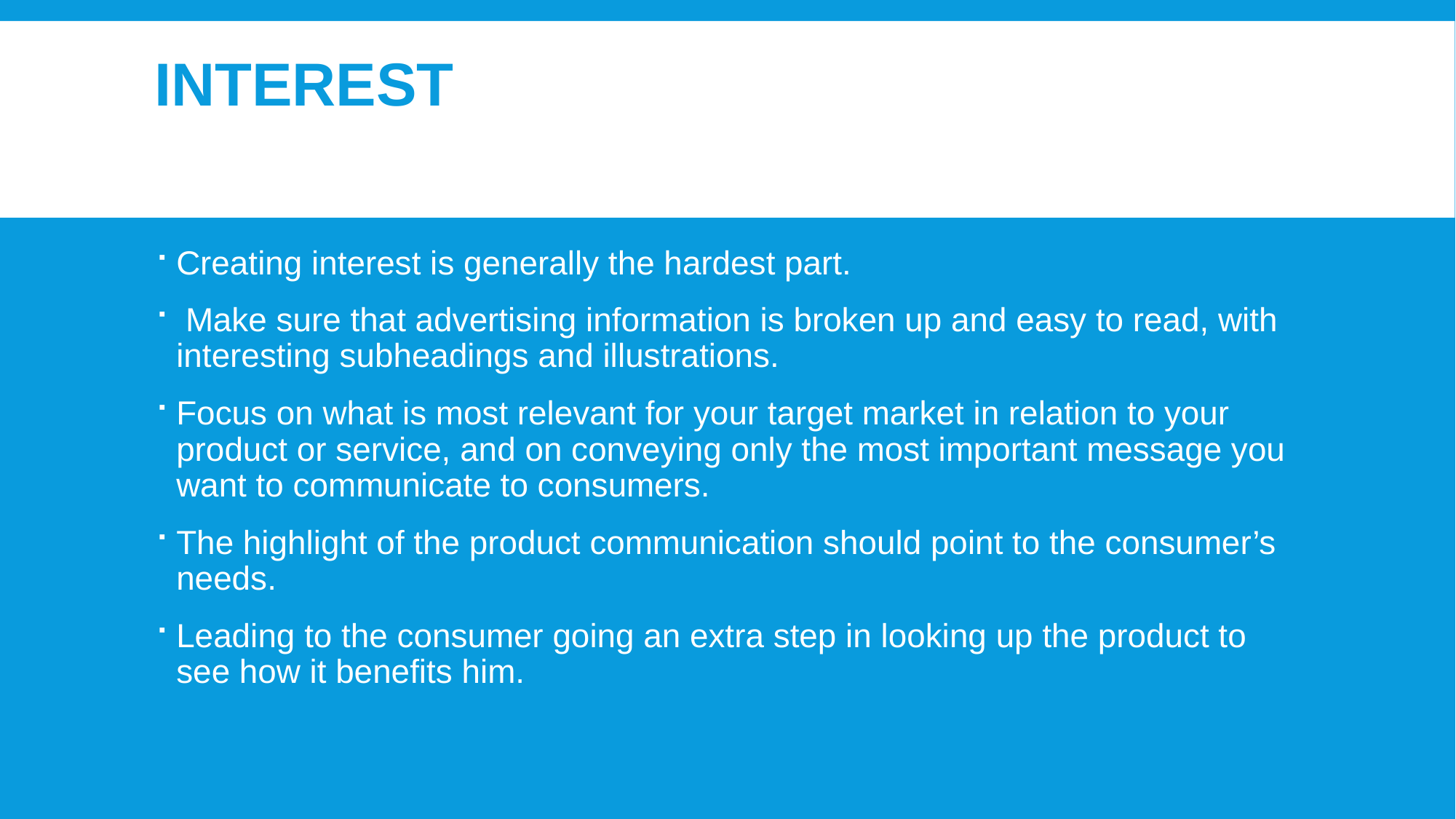

# Interest
Creating interest is generally the hardest part.
 Make sure that advertising information is broken up and easy to read, with interesting subheadings and illustrations.
Focus on what is most relevant for your target market in relation to your product or service, and on conveying only the most important message you want to communicate to consumers.
The highlight of the product communication should point to the consumer’s needs.
Leading to the consumer going an extra step in looking up the product to see how it benefits him.